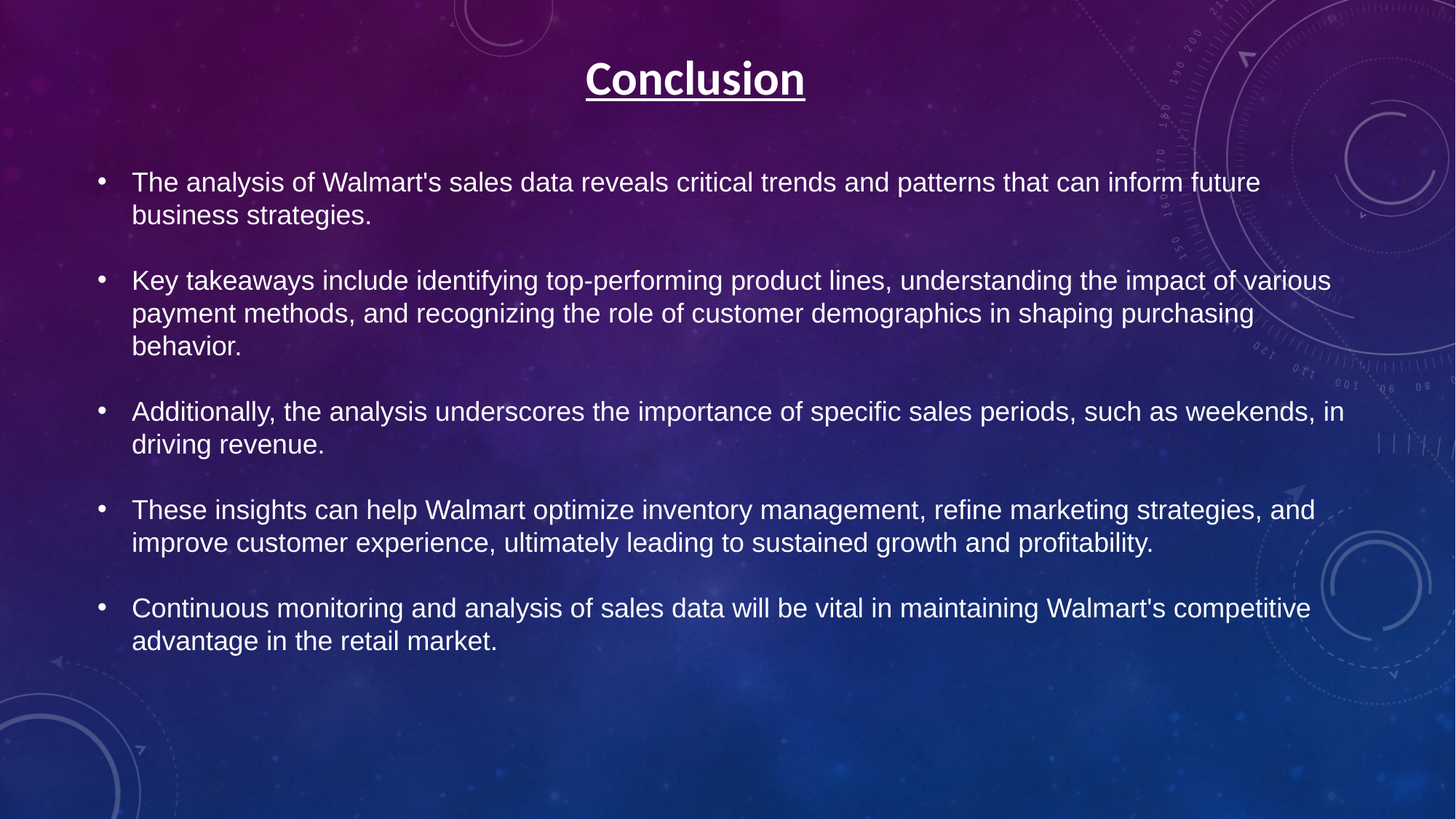

Conclusion
The analysis of Walmart's sales data reveals critical trends and patterns that can inform future business strategies.

Key takeaways include identifying top-performing product lines, understanding the impact of various payment methods, and recognizing the role of customer demographics in shaping purchasing behavior.

Additionally, the analysis underscores the importance of specific sales periods, such as weekends, in driving revenue.

These insights can help Walmart optimize inventory management, refine marketing strategies, and improve customer experience, ultimately leading to sustained growth and profitability.

Continuous monitoring and analysis of sales data will be vital in maintaining Walmart's competitive advantage in the retail market.